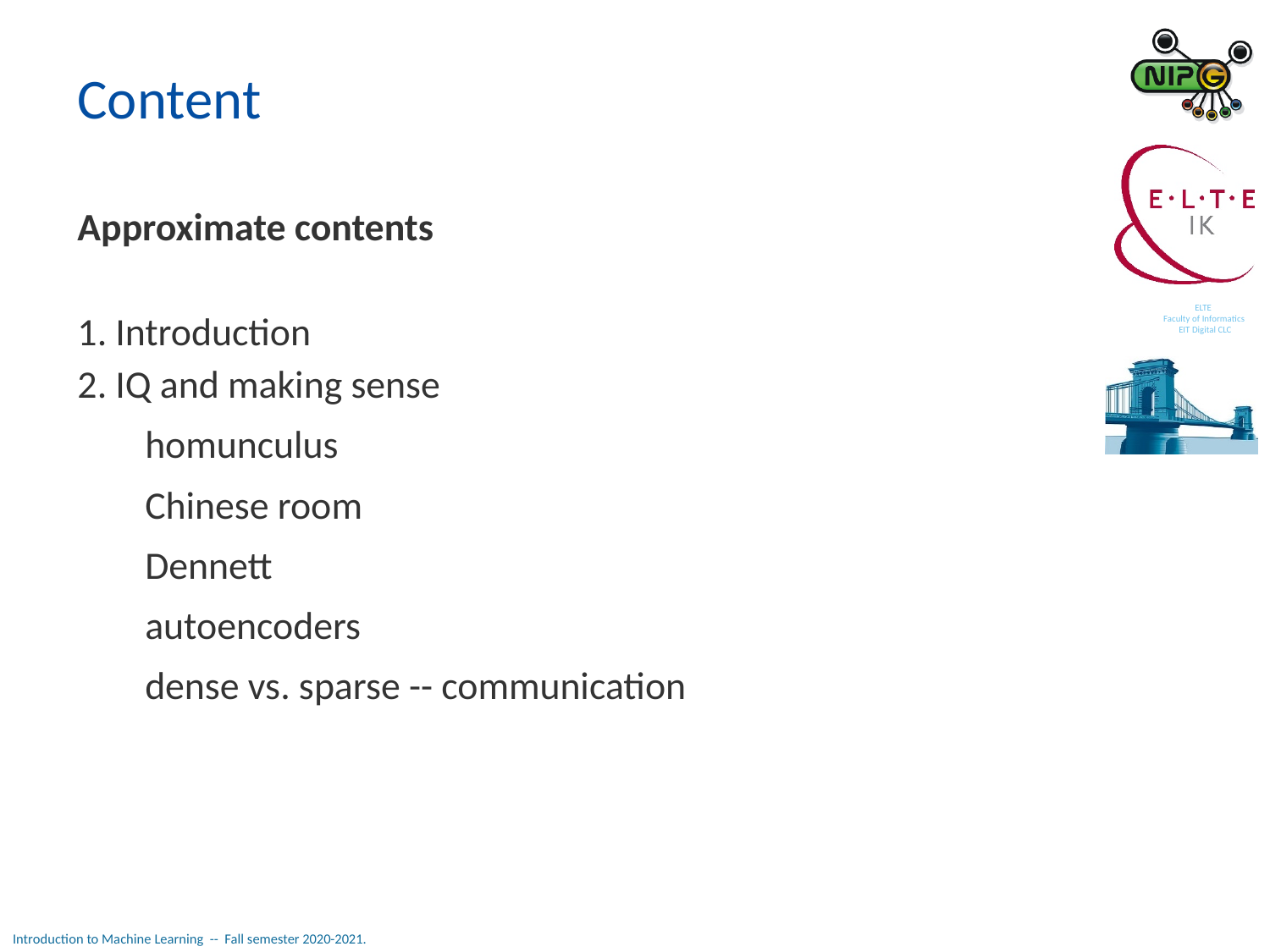

Content

Approximate contents

1. Introduction
2. IQ and making sense
homunculus
Chinese room
Dennett
autoencoders
dense vs. sparse -- communication